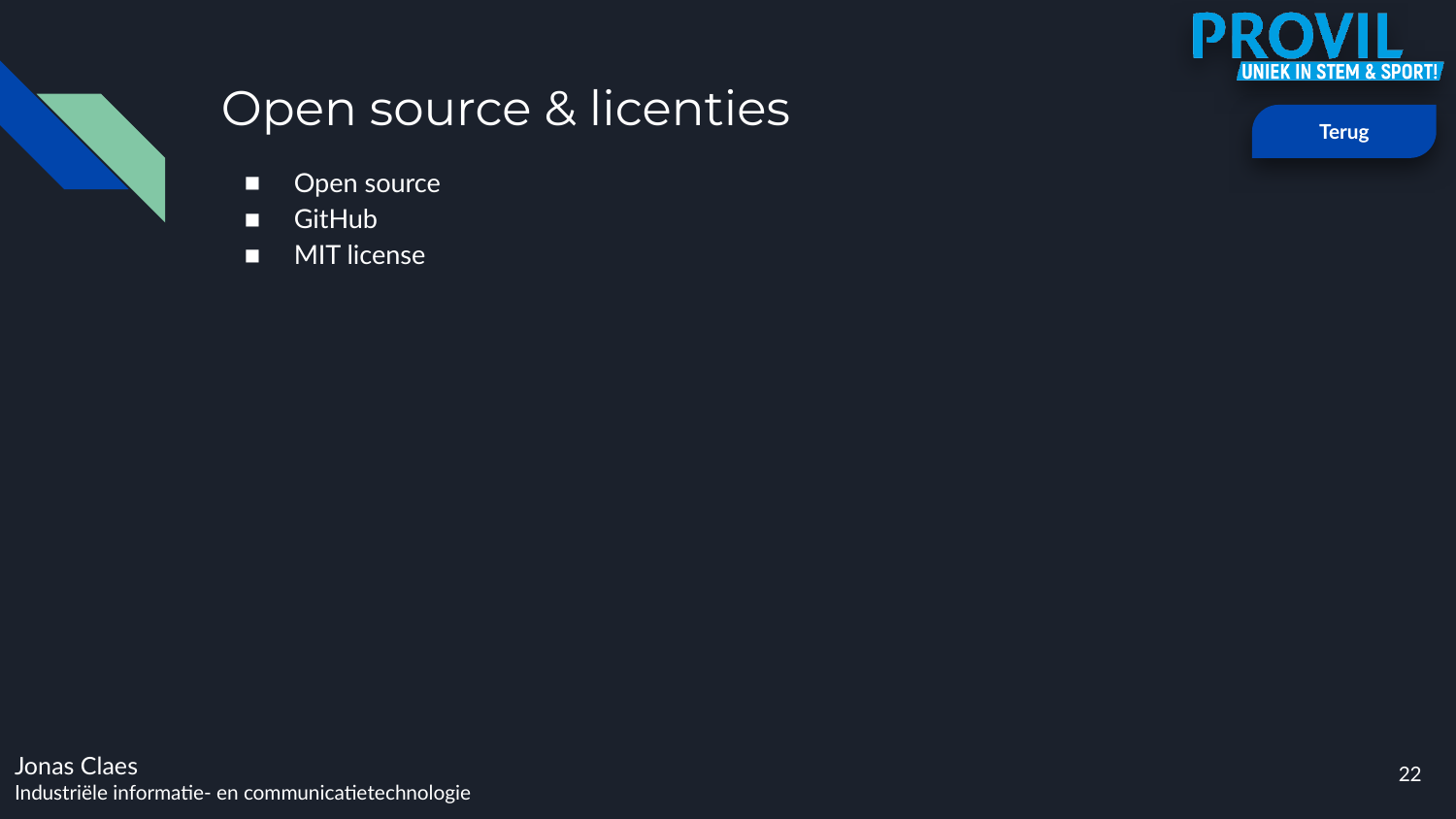

# Open source & licenties
Terug
Open source
GitHub
MIT license
22